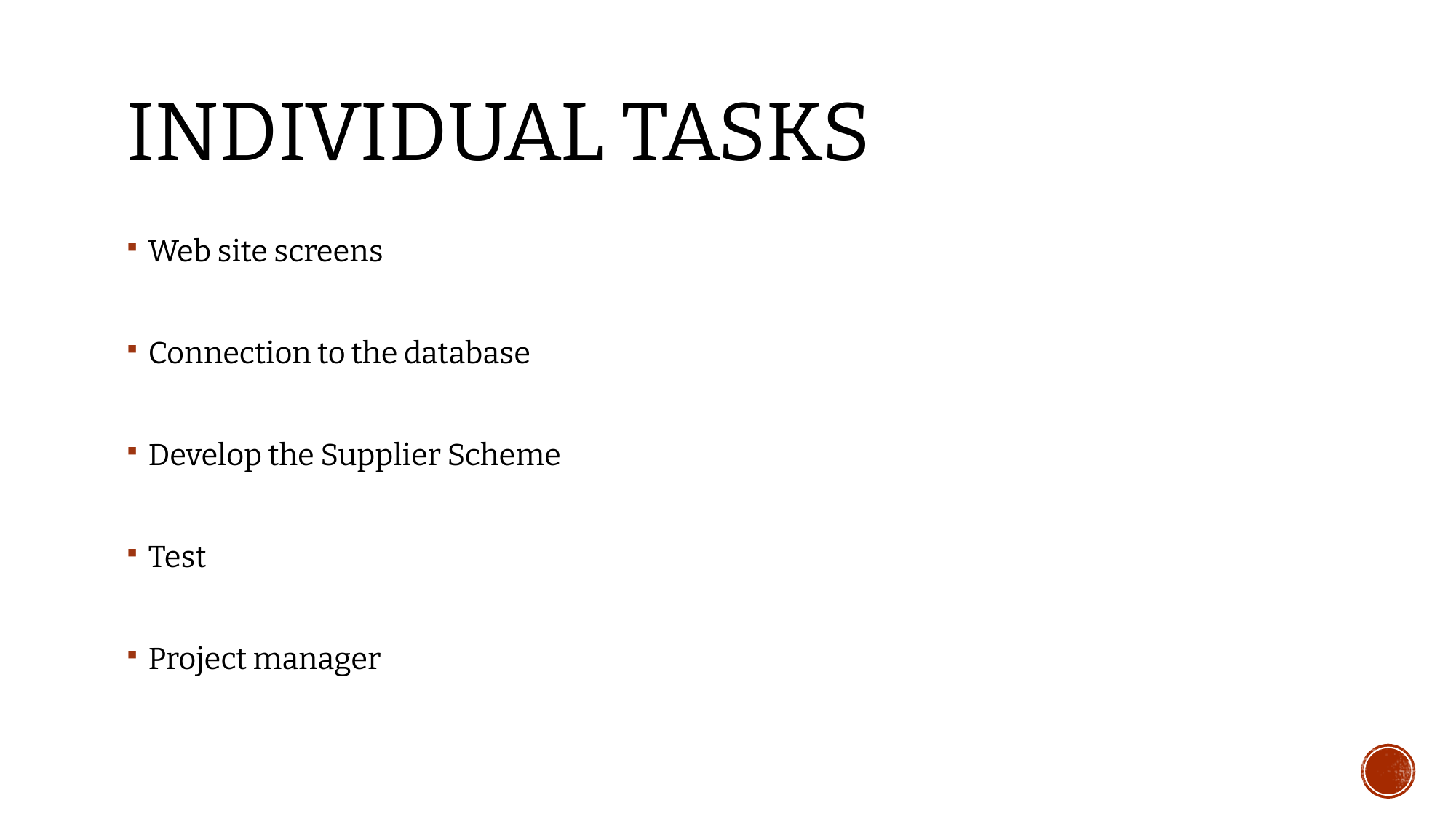

# Individual tasks
Web site screens

Connection to the database

Develop the Supplier Scheme

Test

Project manager